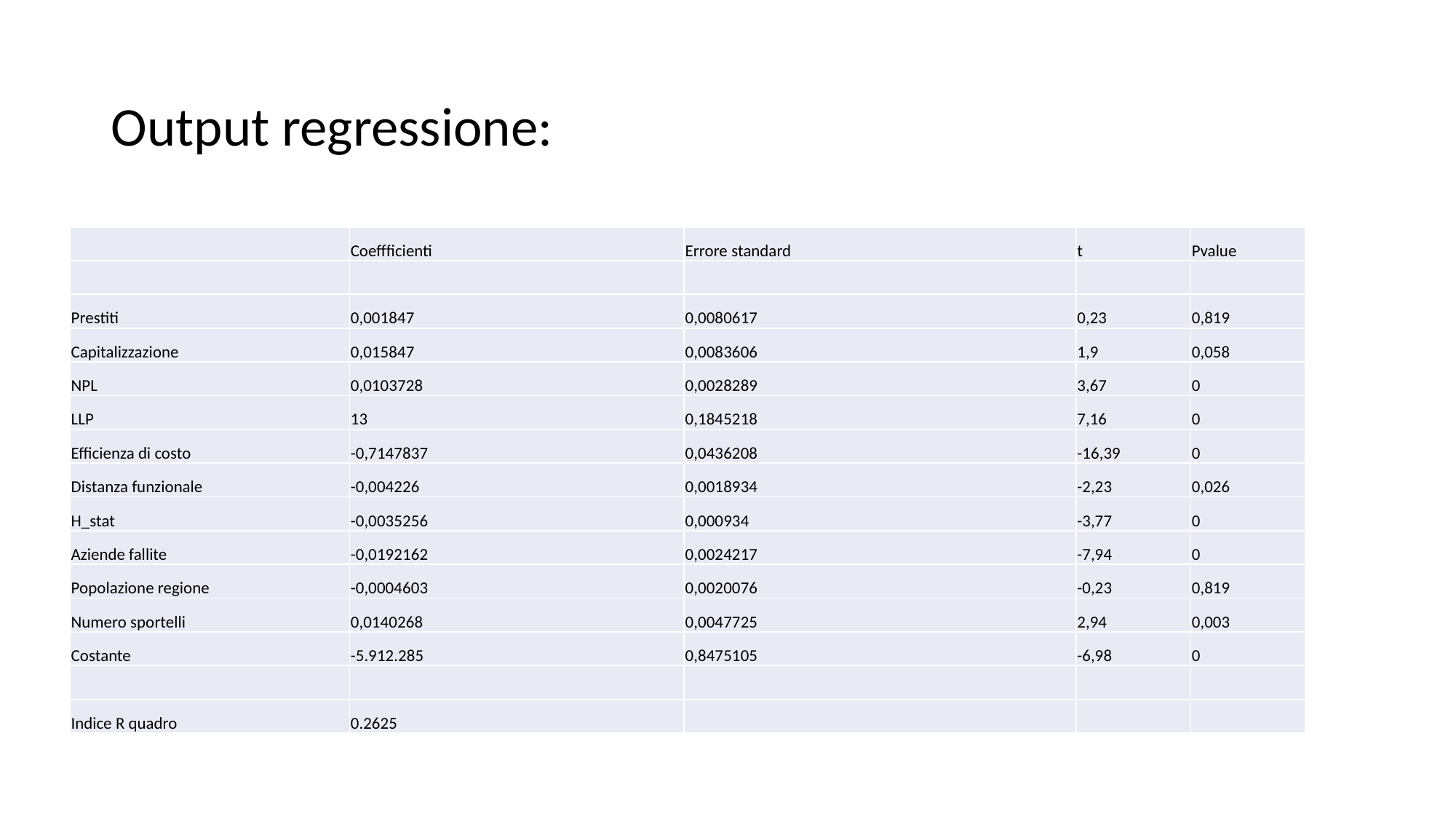

# Output regressione:
|  | Coeffficienti | Errore standard | t | Pvalue |
| --- | --- | --- | --- | --- |
|  |  |  |  |  |
| Prestiti | 0,001847 | 0,0080617 | 0,23 | 0,819 |
| Capitalizzazione | 0,015847 | 0,0083606 | 1,9 | 0,058 |
| NPL | 0,0103728 | 0,0028289 | 3,67 | 0 |
| LLP | 13 | 0,1845218 | 7,16 | 0 |
| Efficienza di costo | -0,7147837 | 0,0436208 | -16,39 | 0 |
| Distanza funzionale | -0,004226 | 0,0018934 | -2,23 | 0,026 |
| H\_stat | -0,0035256 | 0,000934 | -3,77 | 0 |
| Aziende fallite | -0,0192162 | 0,0024217 | -7,94 | 0 |
| Popolazione regione | -0,0004603 | 0,0020076 | -0,23 | 0,819 |
| Numero sportelli | 0,0140268 | 0,0047725 | 2,94 | 0,003 |
| Costante | -5.912.285 | 0,8475105 | -6,98 | 0 |
|  |  |  |  |  |
| Indice R quadro | 0.2625 |  |  |  |